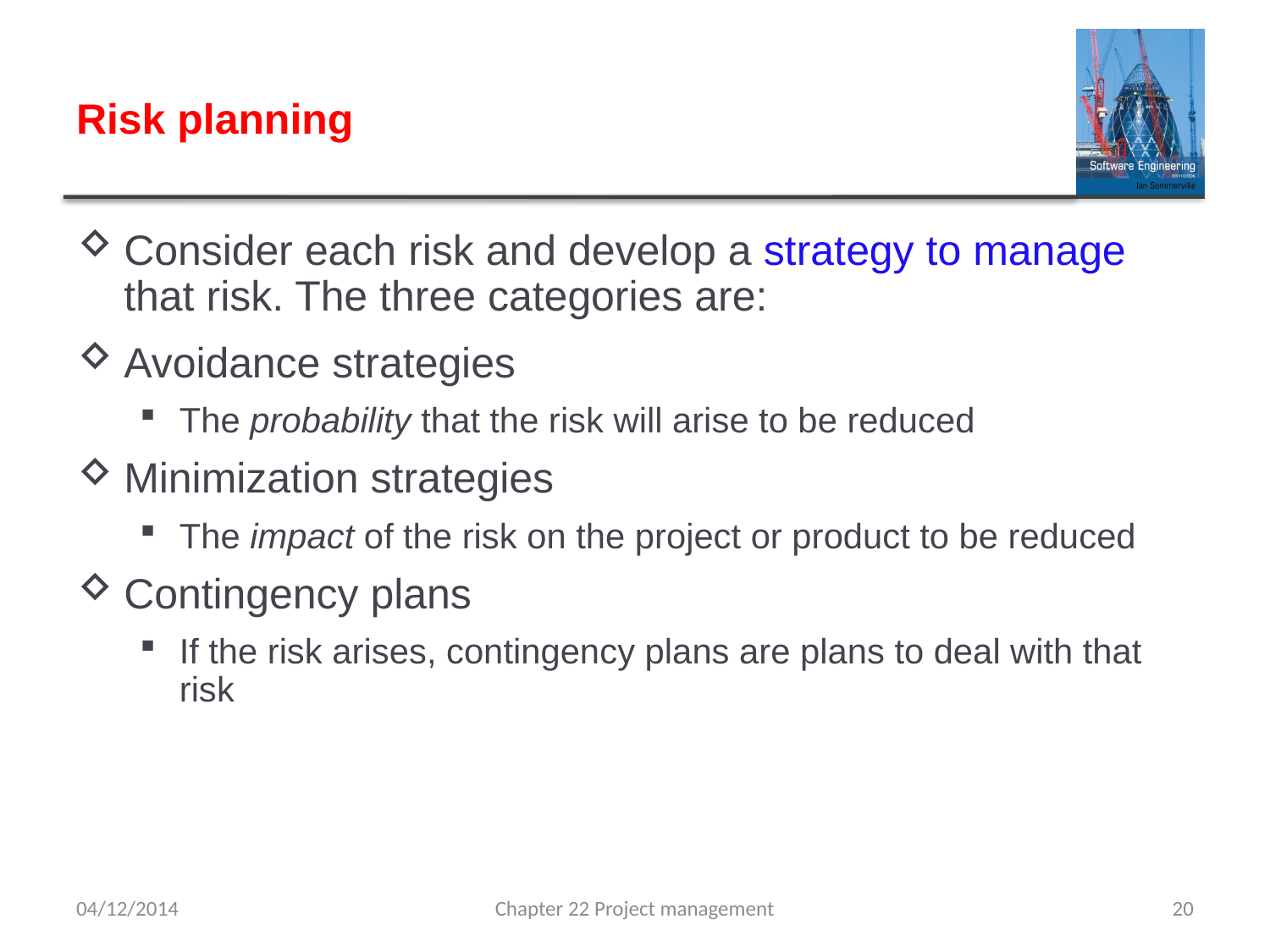

# Risk planning
Consider each risk and develop a strategy to manage that risk. The three categories are:
Avoidance strategies
The probability that the risk will arise to be reduced
Minimization strategies
The impact of the risk on the project or product to be reduced
Contingency plans
If the risk arises, contingency plans are plans to deal with that risk
04/12/2014
Chapter 22 Project management
20